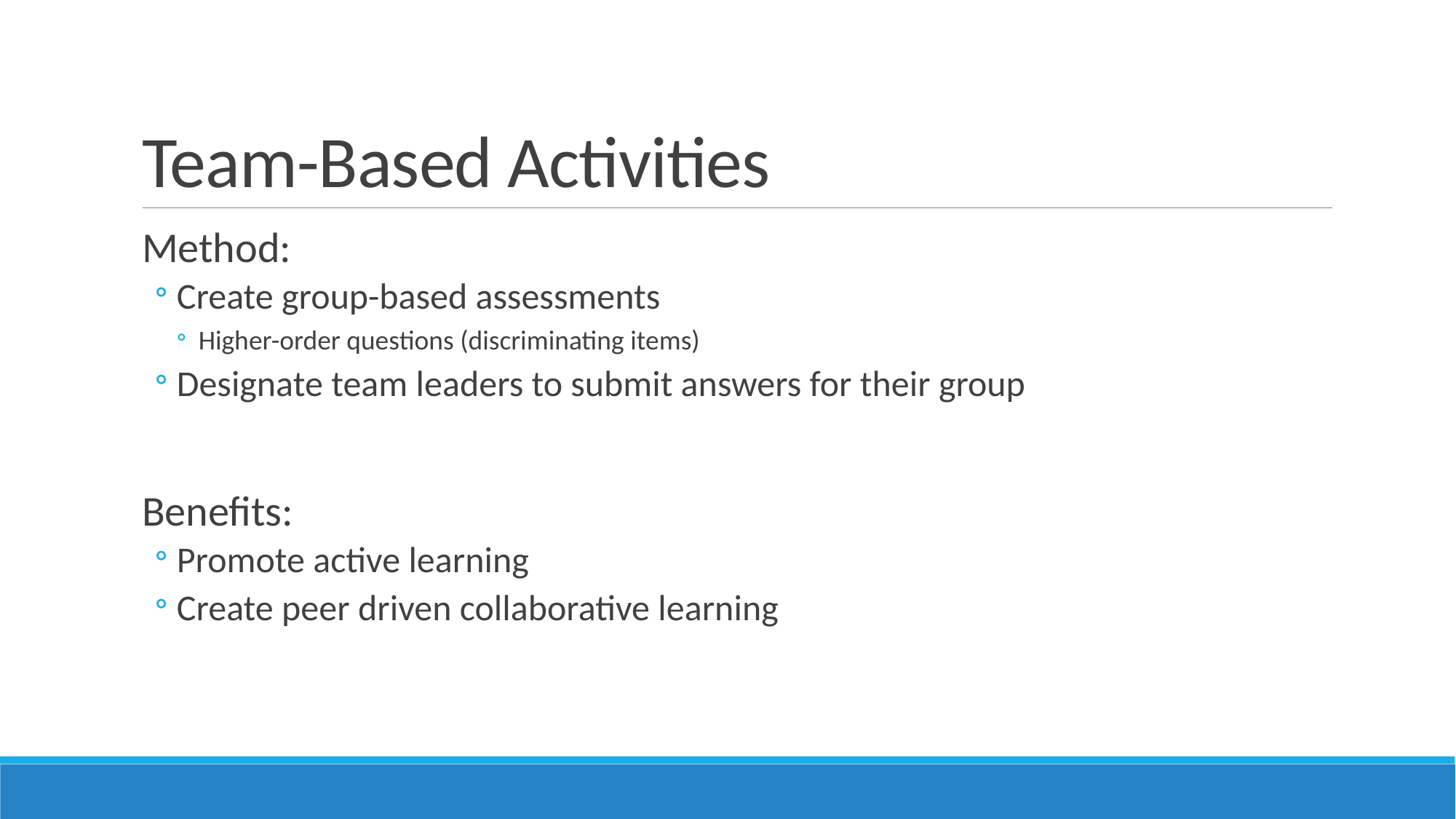

# Team-Based Activities
Method:
Create group-based assessments
Higher-order questions (discriminating items)
Designate team leaders to submit answers for their group

Benefits:
Promote active learning
Create peer driven collaborative learning